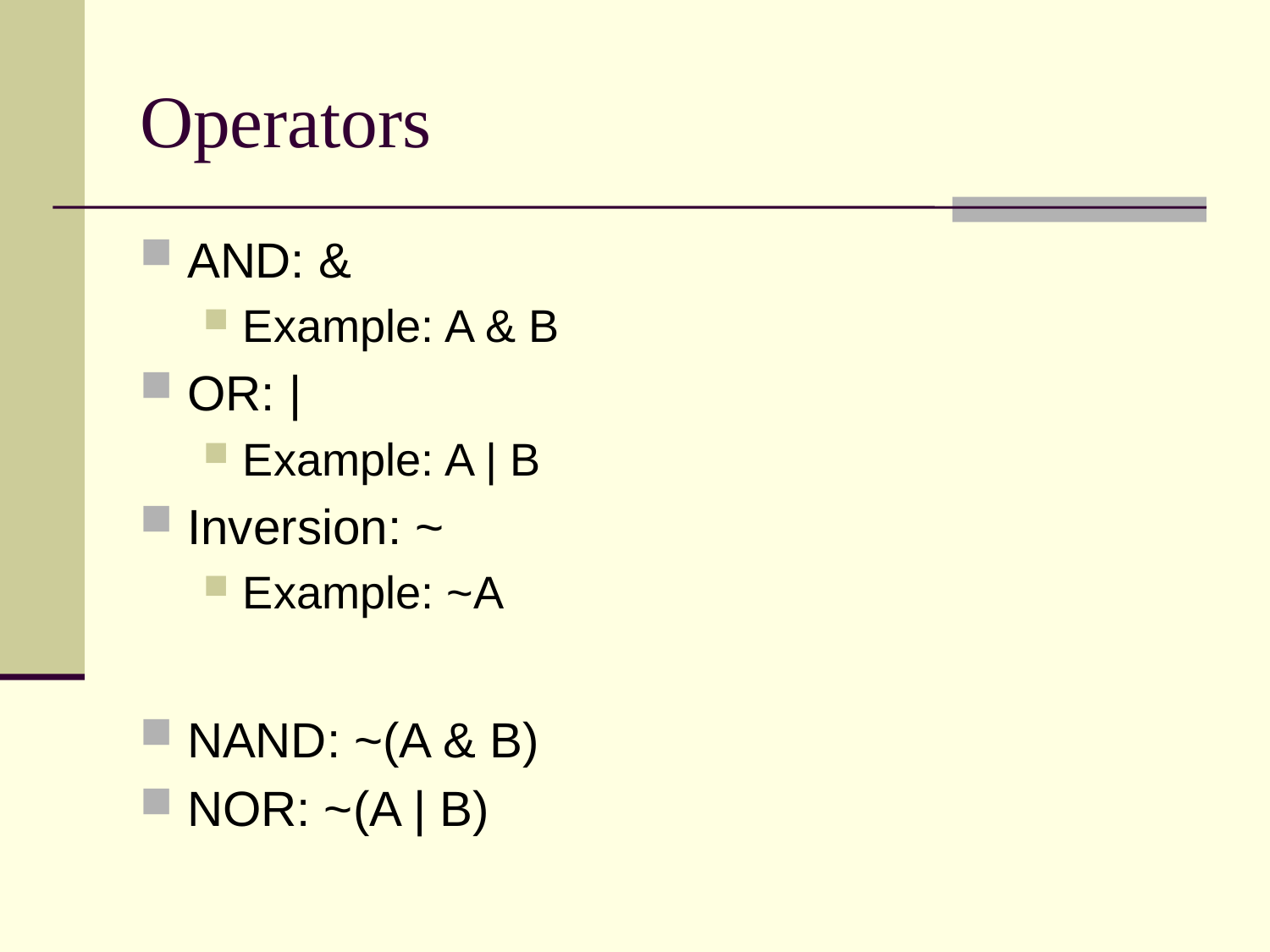

# Operators
AND: &
Example: A & B
OR: |
Example: A | B
Inversion: ~
Example: ~A

NAND: ~(A & B)
NOR: ~(A | B)